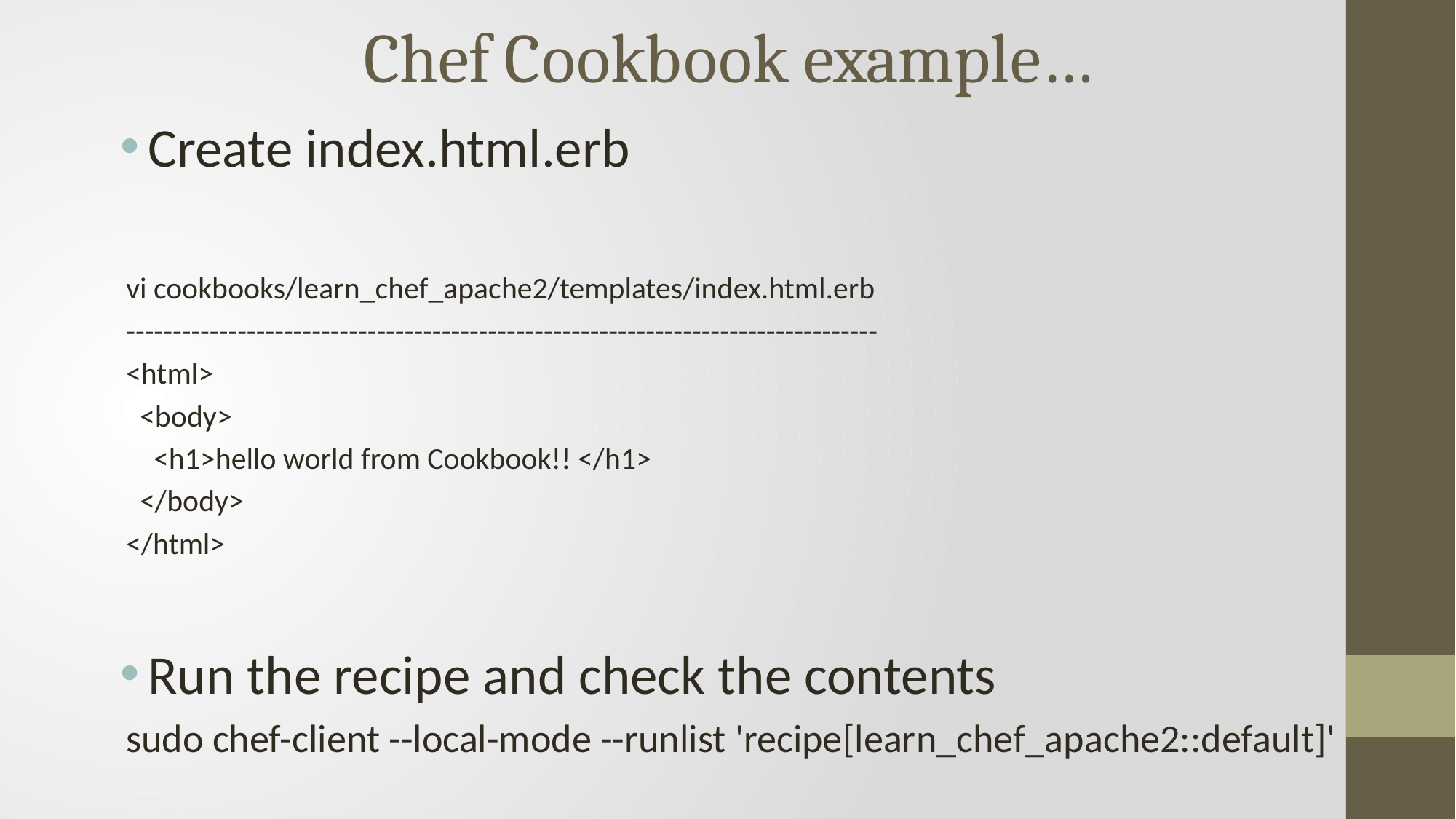

# Chef Cookbook example…
Create index.html.erb

vi cookbooks/learn_chef_apache2/templates/index.html.erb
---------------------------------------------------------------------------------
<html>
  <body>
    <h1>hello world from Cookbook!! </h1>
  </body>
</html>

Run the recipe and check the contents
sudo chef-client --local-mode --runlist 'recipe[learn_chef_apache2::default]'